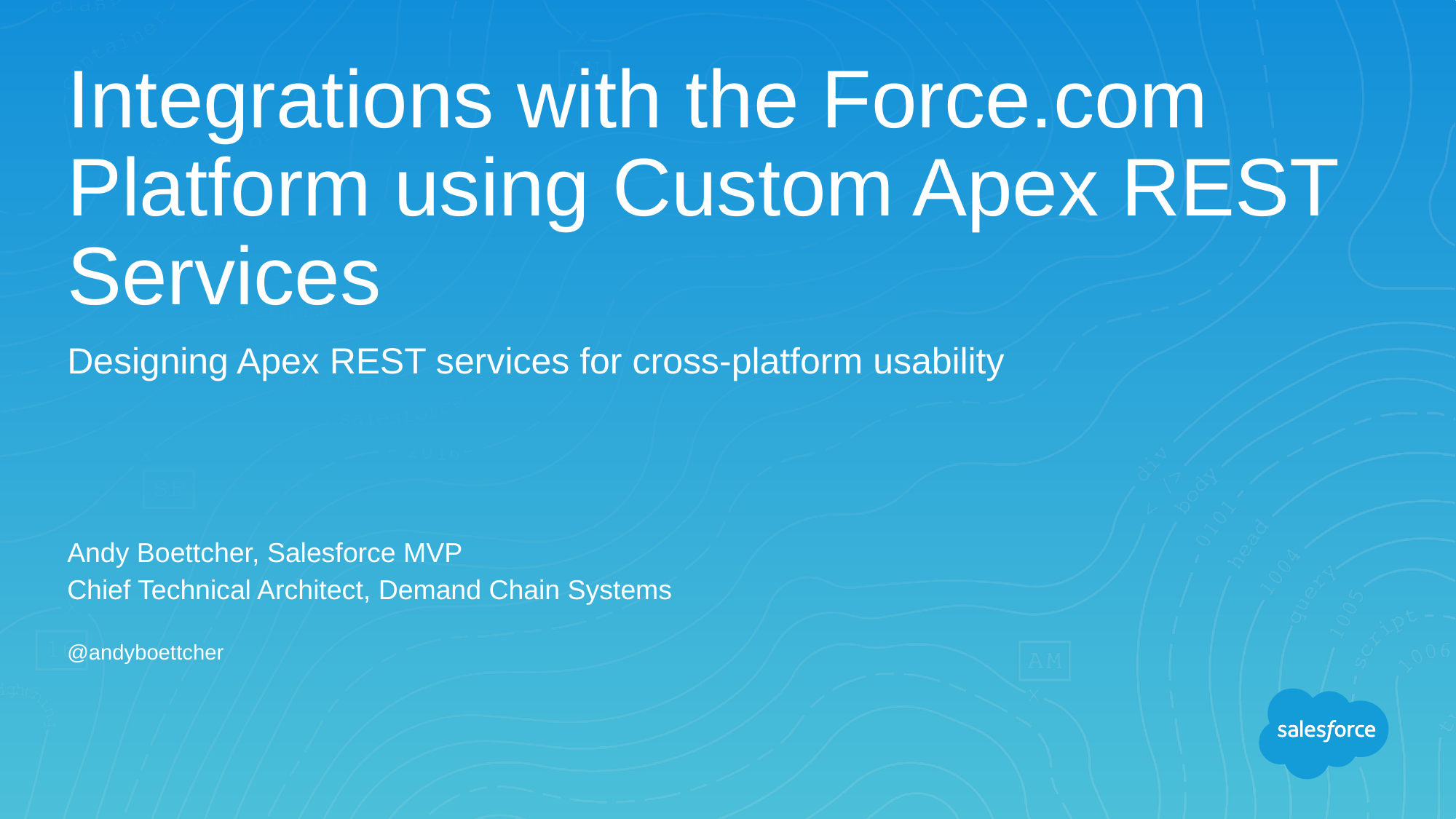

# Integrations with the Force.com Platform using Custom Apex REST Services
Designing Apex REST services for cross-platform usability
Andy Boettcher, Salesforce MVP
Chief Technical Architect, Demand Chain Systems
@andyboettcher